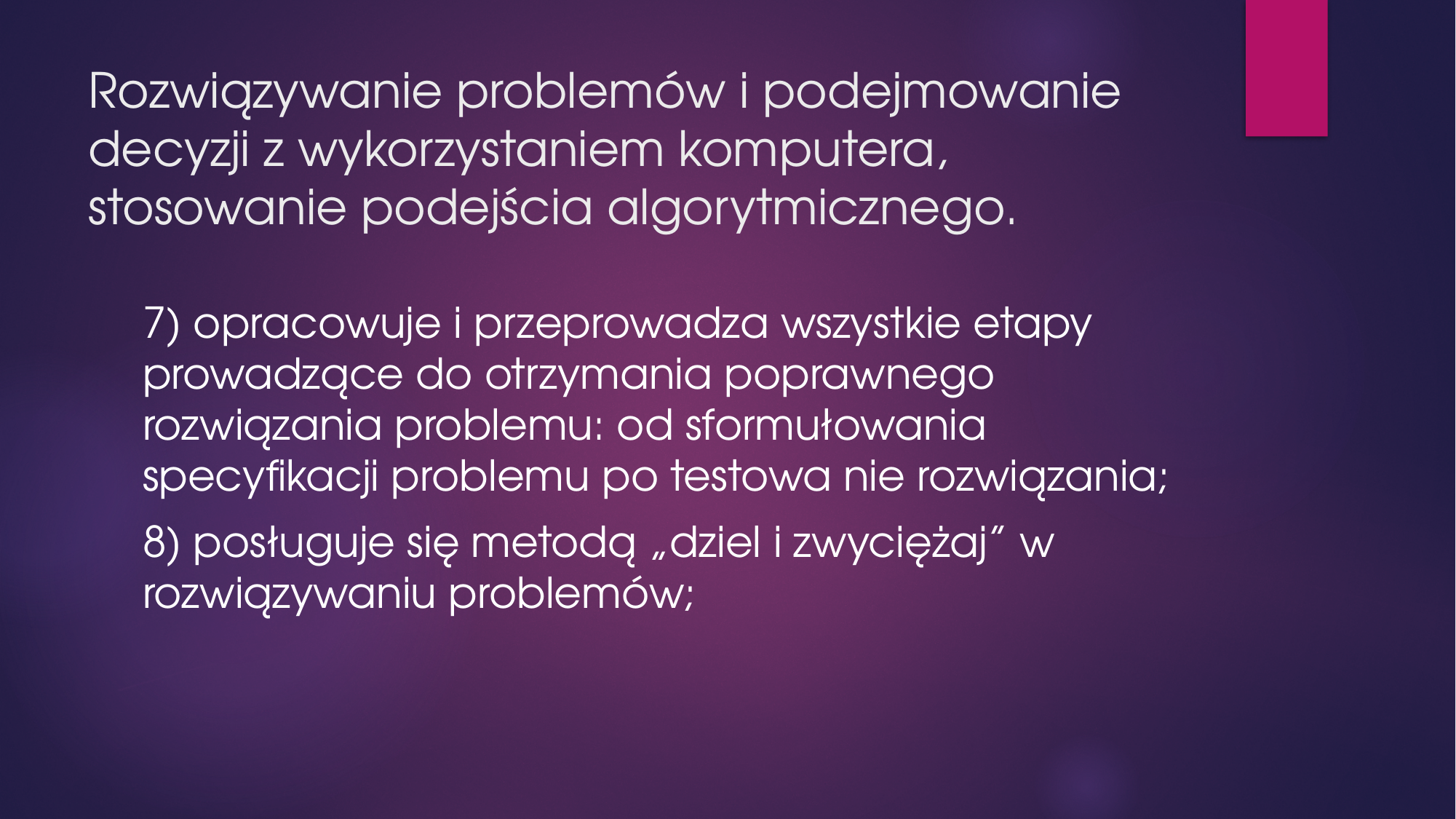

# Rozwiązywanie problemów i podejmowanie decyzji z wykorzystaniem komputera, stosowanie podejścia algorytmicznego.
7) opracowuje i przeprowadza wszystkie etapy prowadzące do otrzymania poprawnego rozwiązania problemu: od sformułowania specyfikacji problemu po testowa nie rozwiązania;
8) posługuje się metodą „dziel i zwyciężaj” w rozwiązywaniu problemów;